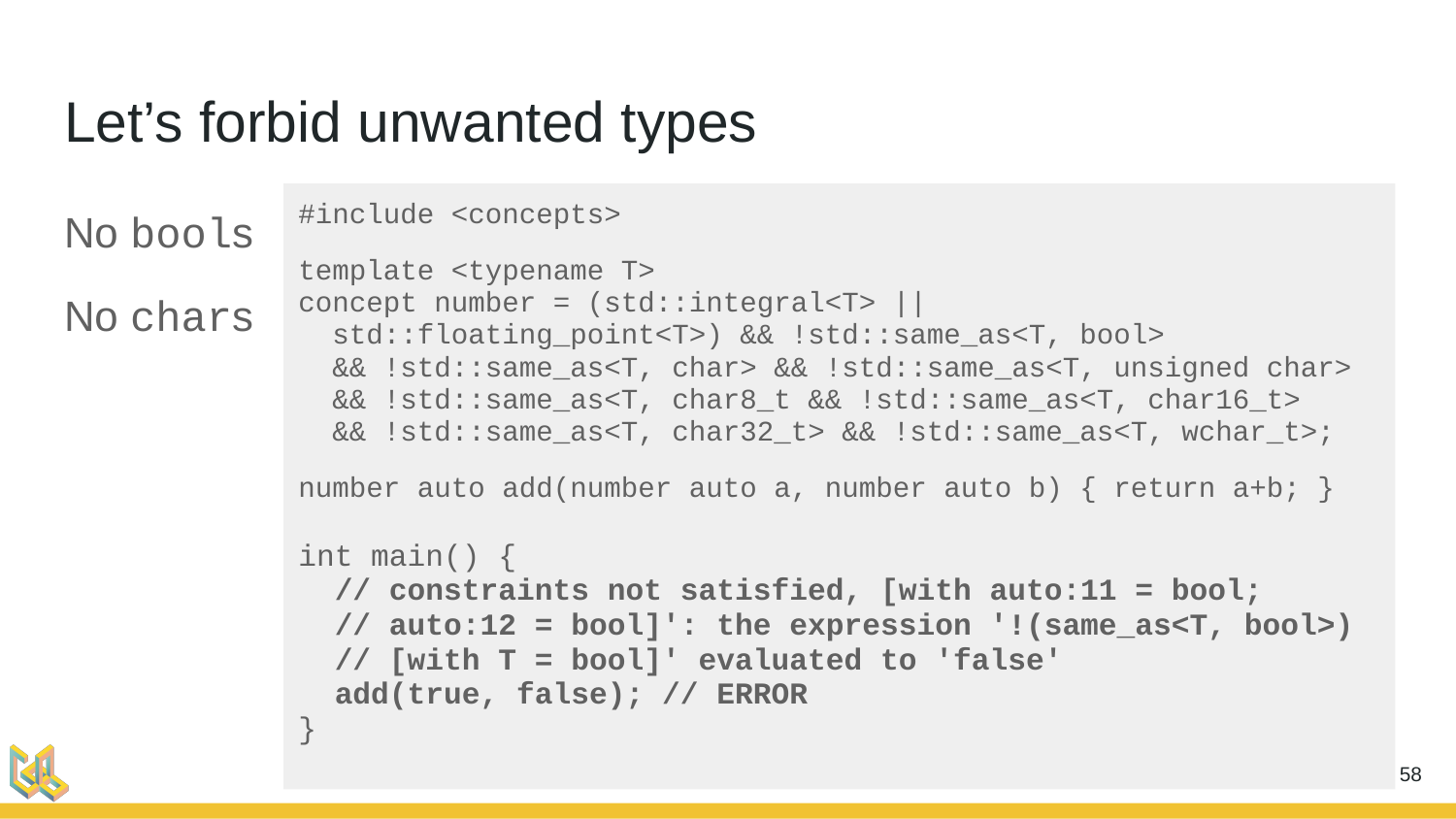

# Let’s forbid unwanted types
No bools
No chars

#include <concepts>
template <typename T>
concept number = (std::integral<T> ||
  std::floating_point<T>) && !std::same_as<T, bool>
  && !std::same_as<T, char> && !std::same_as<T, unsigned char>
  && !std::same_as<T, char8_t && !std::same_as<T, char16_t>
  && !std::same_as<T, char32_t> && !std::same_as<T, wchar_t>;
number auto add(number auto a, number auto b) { return a+b; }
int main() {
  // constraints not satisfied, [with auto:11 = bool;
  // auto:12 = bool]': the expression '!(same_as<T, bool>)
  // [with T = bool]' evaluated to 'false'
  add(true, false); // ERROR
}
58